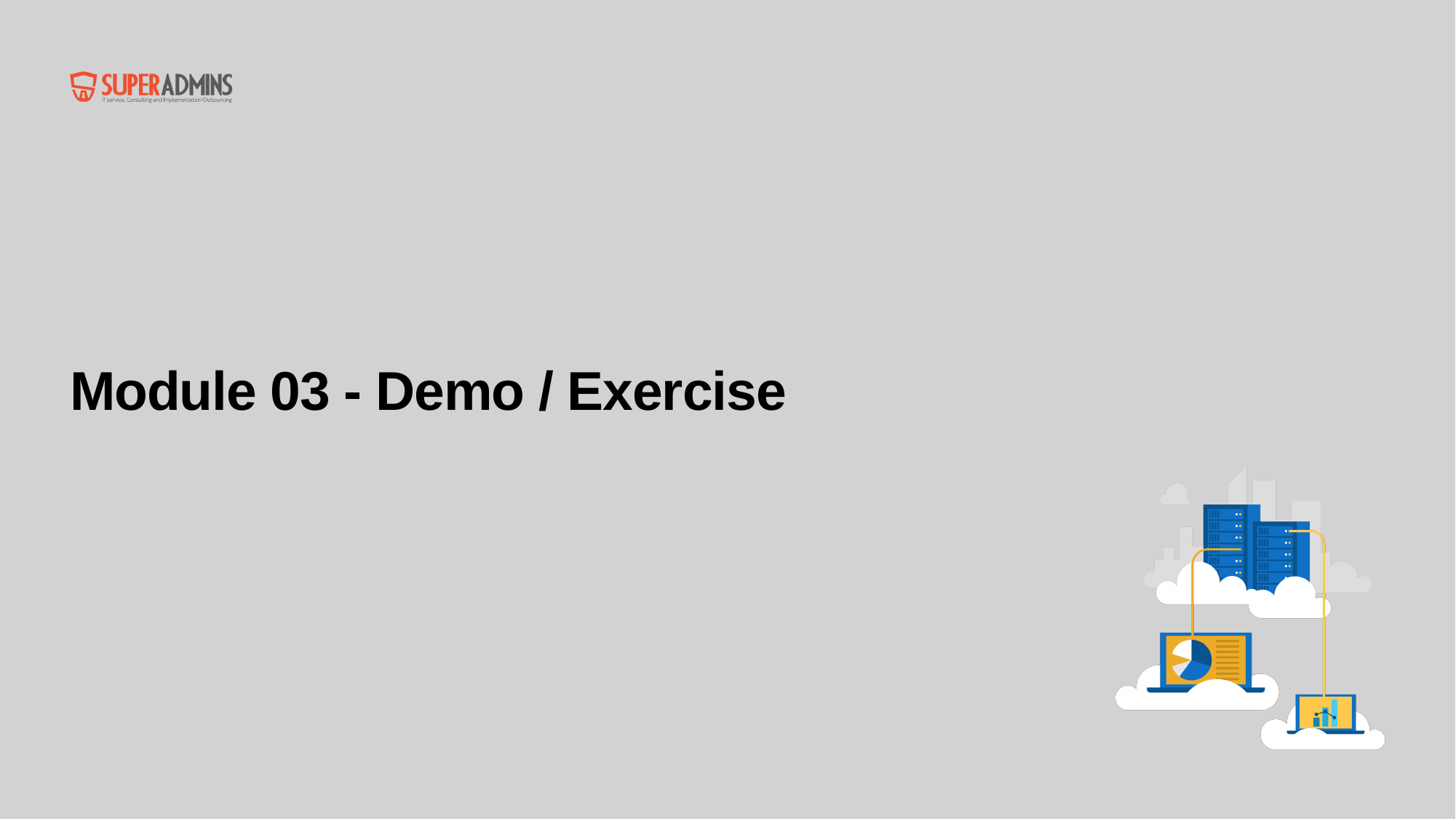

# Module 03 - Demo / Exercise